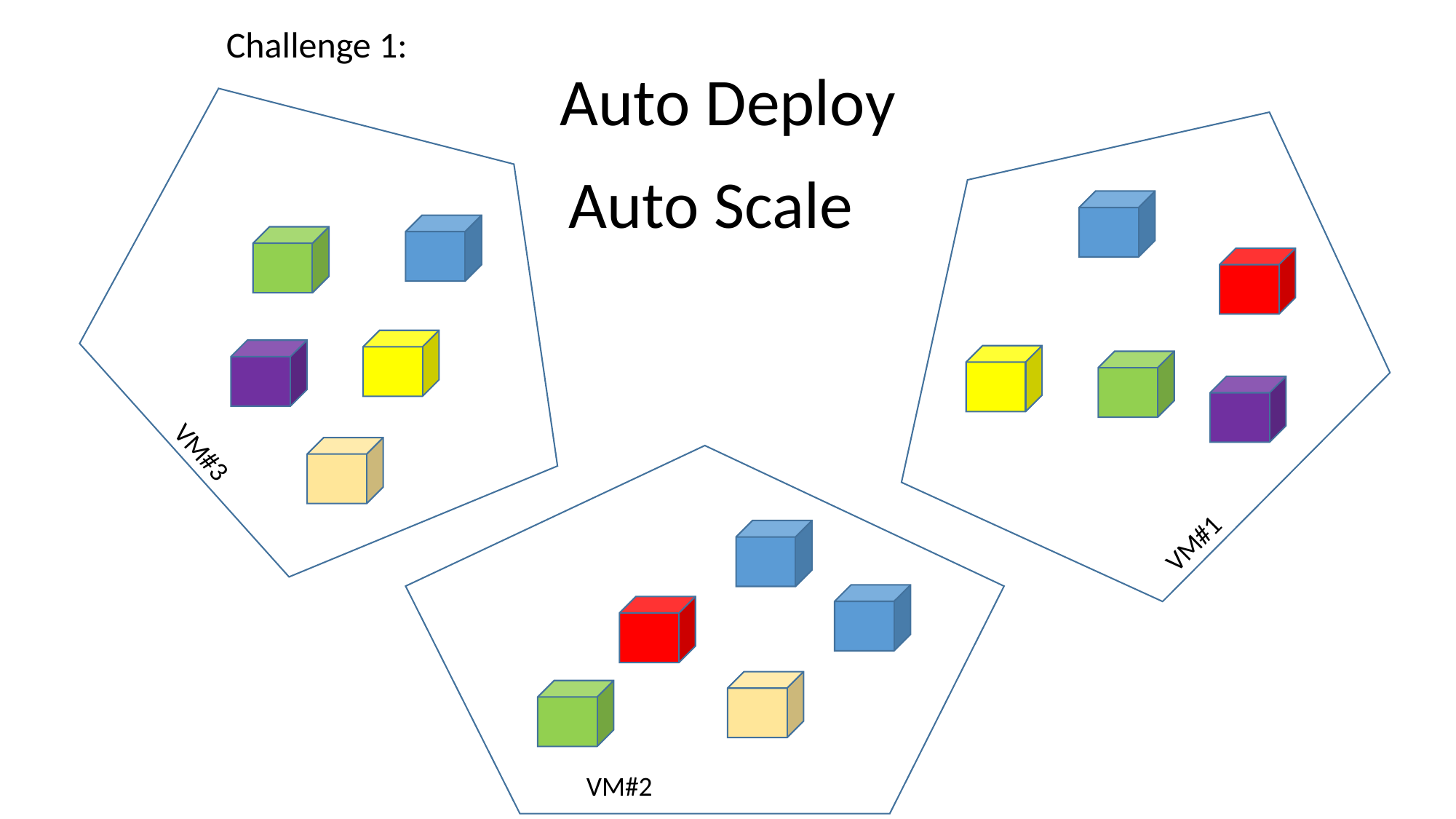

Challenge 1:
Auto Deploy

Auto Scale

VM#3
VM#1

VM#2